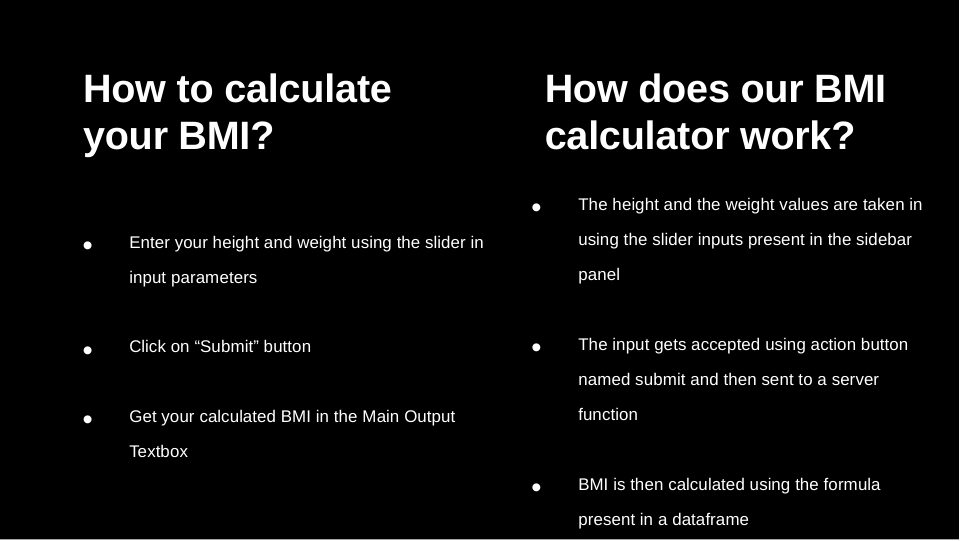

# How to calculate your BMI?
How does our BMI calculator work?
The height and the weight values are taken in using the slider inputs present in the sidebar panel

The input gets accepted using action button named submit and then sent to a server function

BMI is then calculated using the formula present in a dataframe

The calculated BMI is sent to the output textbox and shown

Enter your height and weight using the slider in input parameters

Click on “Submit” button

Get your calculated BMI in the Main Output Textbox